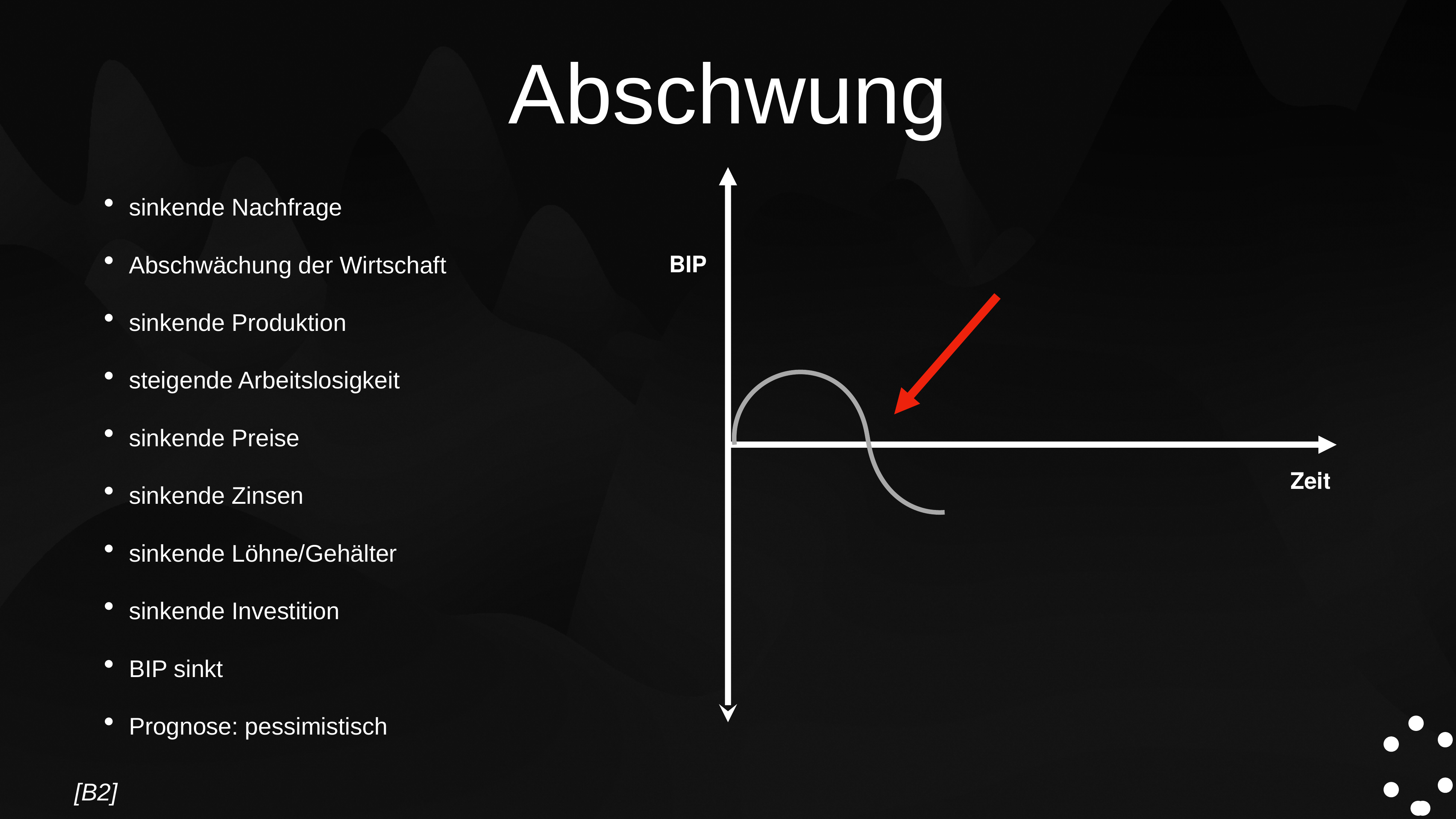

# Abschwung

sinkende Nachfrage
Abschwächung der Wirtschaft
sinkende Produktion
steigende Arbeitslosigkeit
sinkende Preise
sinkende Zinsen
sinkende Löhne/Gehälter
sinkende Investition
BIP sinkt
Prognose: pessimistisch
BIP

Zeit
7
[B2]